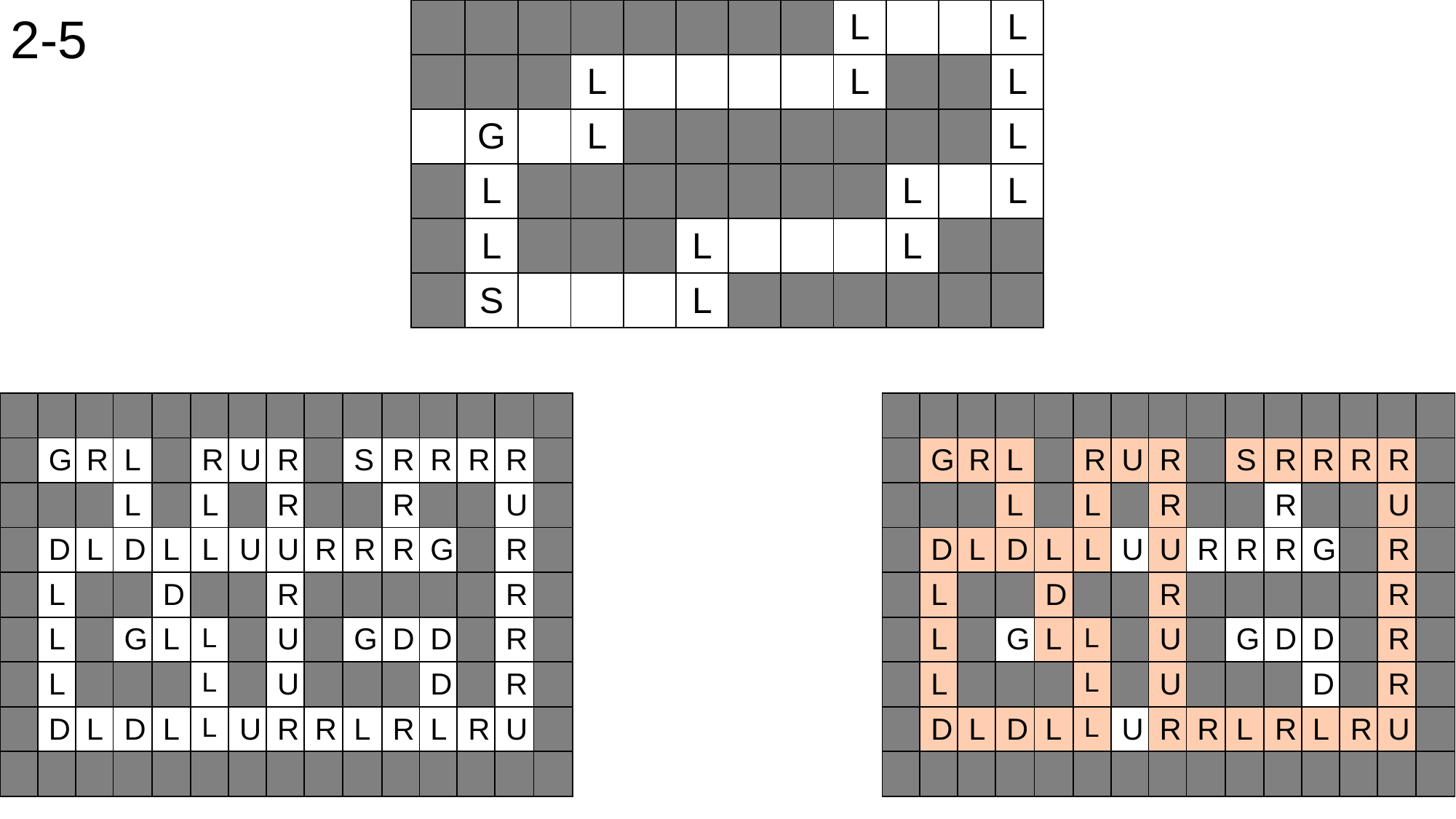

2-5
|  |  |  |  |  |  |  |  | L |  |  | L |
| --- | --- | --- | --- | --- | --- | --- | --- | --- | --- | --- | --- |
|  |  |  | L |  |  |  |  | L |  |  | L |
|  | G |  | L |  |  |  |  |  |  |  | L |
|  | L |  |  |  |  |  |  |  | L |  | L |
|  | L |  |  |  | L |  |  |  | L |  |  |
|  | S |  |  |  | L |  |  |  |  |  |  |
|  |  |  |  |  |  |  |  |  |  |  |  |  |  |  |
| --- | --- | --- | --- | --- | --- | --- | --- | --- | --- | --- | --- | --- | --- | --- |
|  | G | R | L |  | R | U | R |  | S | R | R | R | R |  |
|  |  |  | L |  | L |  | R |  |  | R |  |  | U |  |
|  | D | L | D | L | L | U | U | R | R | R | G |  | R |  |
|  | L |  |  | D |  |  | R |  |  |  |  |  | R |  |
|  | L |  | G | L | L |  | U |  | G | D | D |  | R |  |
|  | L |  |  |  | L |  | U |  |  |  | D |  | R |  |
|  | D | L | D | L | L | U | R | R | L | R | L | R | U |  |
|  |  |  |  |  |  |  |  |  |  |  |  |  |  |  |
|  |  |  |  |  |  |  |  |  |  |  |  |  |  |  |
| --- | --- | --- | --- | --- | --- | --- | --- | --- | --- | --- | --- | --- | --- | --- |
|  | G | R | L |  | R | U | R |  | S | R | R | R | R |  |
|  |  |  | L |  | L |  | R |  |  | R |  |  | U |  |
|  | D | L | D | L | L | U | U | R | R | R | G |  | R |  |
|  | L |  |  | D |  |  | R |  |  |  |  |  | R |  |
|  | L |  | G | L | L |  | U |  | G | D | D |  | R |  |
|  | L |  |  |  | L |  | U |  |  |  | D |  | R |  |
|  | D | L | D | L | L | U | R | R | L | R | L | R | U |  |
|  |  |  |  |  |  |  |  |  |  |  |  |  |  |  |